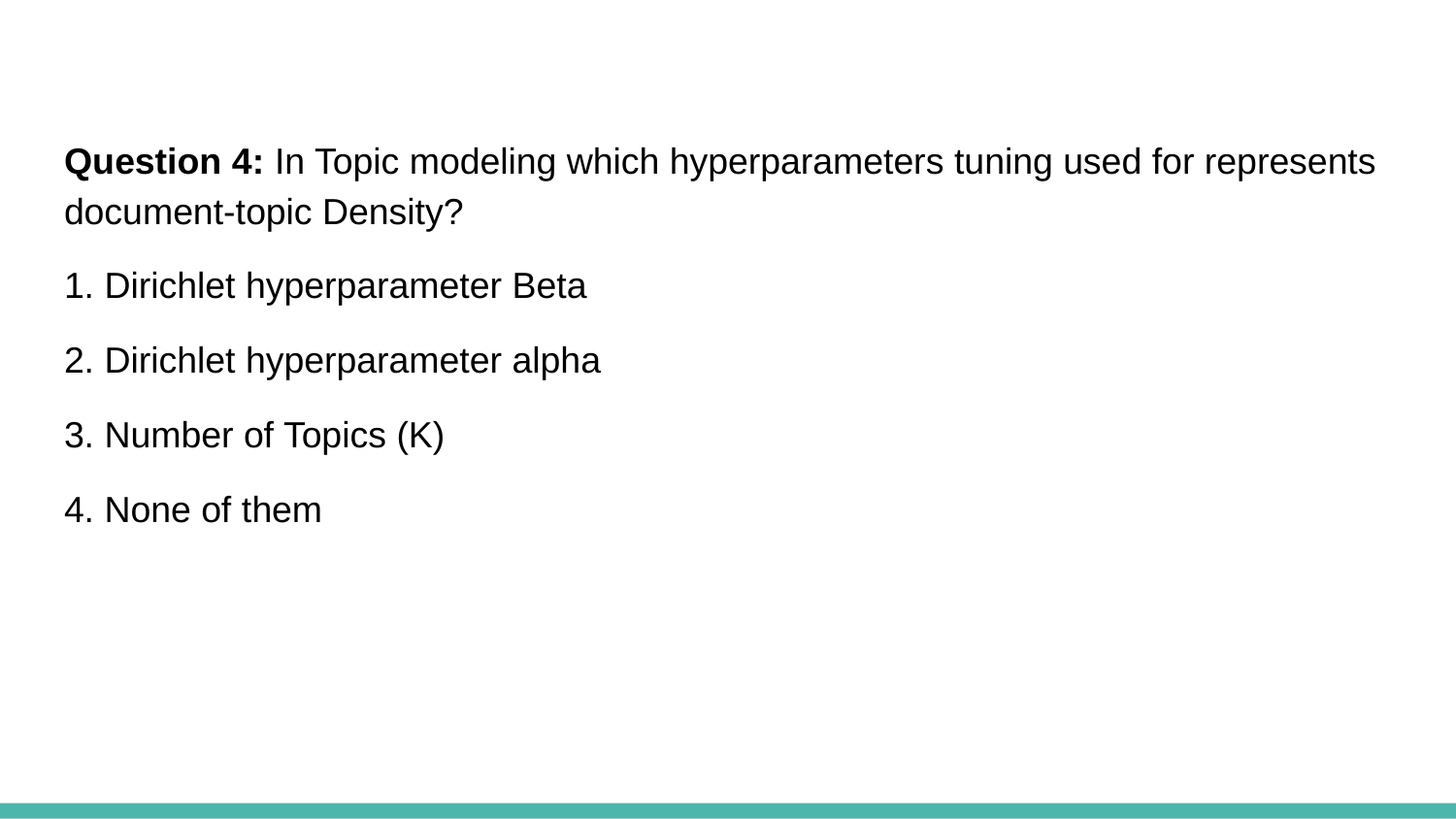

Question 4: In Topic modeling which hyperparameters tuning used for represents document-topic Density?
1. Dirichlet hyperparameter Beta
2. Dirichlet hyperparameter alpha
3. Number of Topics (K)
4. None of them